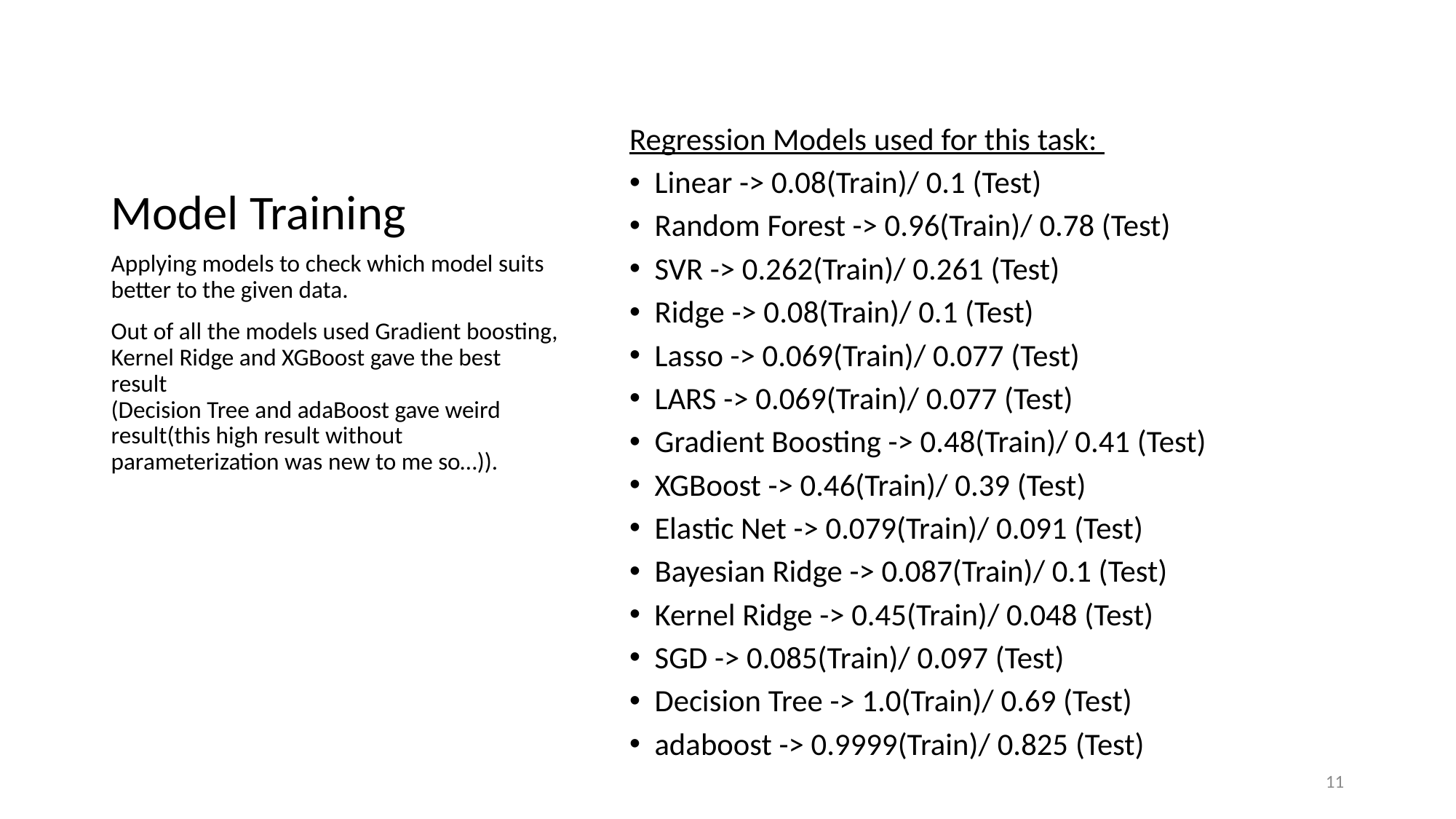

# Model Training
Regression Models used for this task:
Linear -> 0.08(Train)/ 0.1 (Test)
Random Forest -> 0.96(Train)/ 0.78 (Test)
SVR -> 0.262(Train)/ 0.261 (Test)
Ridge -> 0.08(Train)/ 0.1 (Test)
Lasso -> 0.069(Train)/ 0.077 (Test)
LARS -> 0.069(Train)/ 0.077 (Test)
Gradient Boosting -> 0.48(Train)/ 0.41 (Test)
XGBoost -> 0.46(Train)/ 0.39 (Test)
Elastic Net -> 0.079(Train)/ 0.091 (Test)
Bayesian Ridge -> 0.087(Train)/ 0.1 (Test)
Kernel Ridge -> 0.45(Train)/ 0.048 (Test)
SGD -> 0.085(Train)/ 0.097 (Test)
Decision Tree -> 1.0(Train)/ 0.69 (Test)
adaboost -> 0.9999(Train)/ 0.825 (Test)
Applying models to check which model suits better to the given data.
Out of all the models used Gradient boosting, Kernel Ridge and XGBoost gave the best result
(Decision Tree and adaBoost gave weird result(this high result without parameterization was new to me so…)).
11